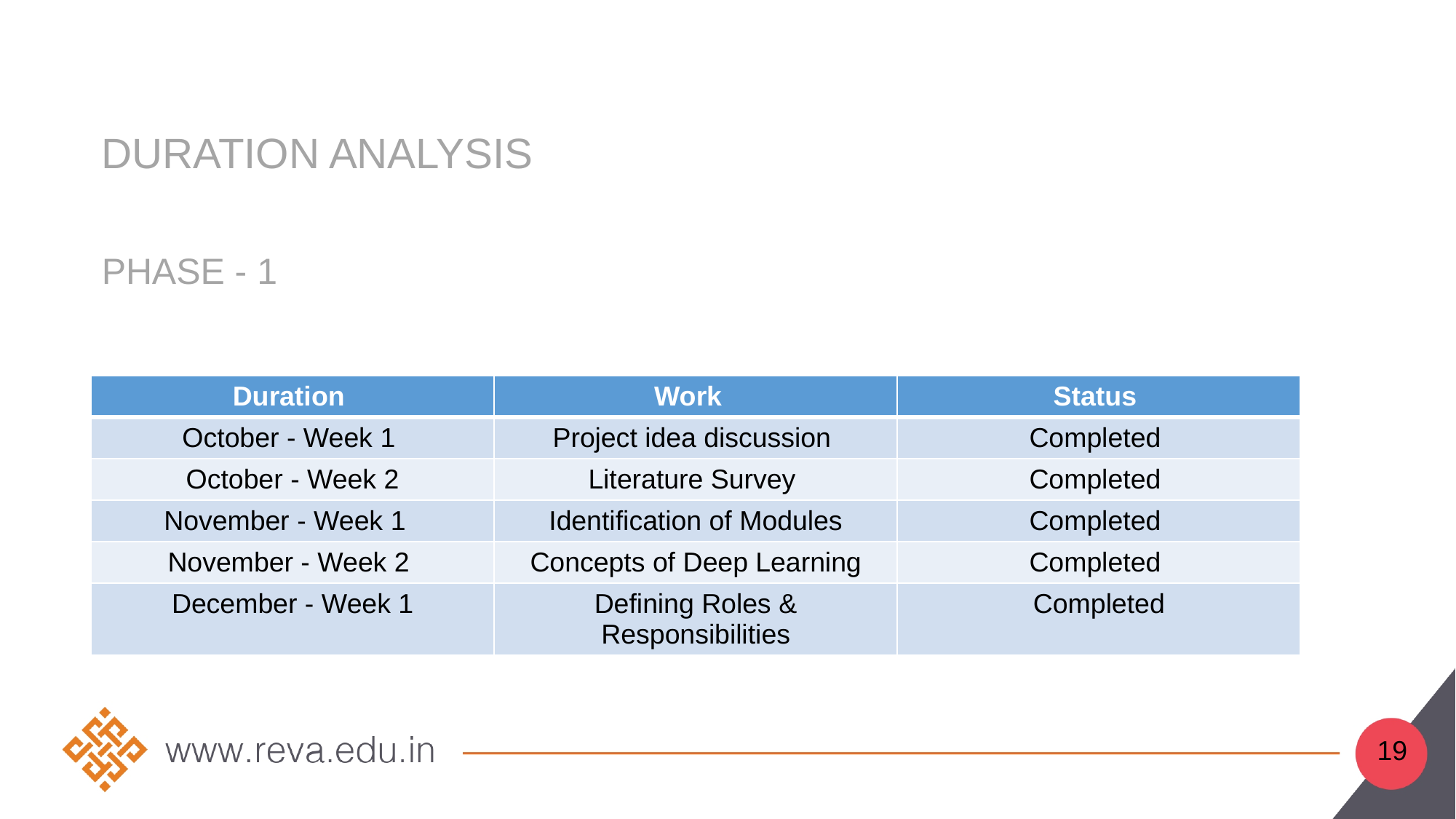

# DURATION ANALYSIS
PHASE - 1
| Duration | Work | Status |
| --- | --- | --- |
| October - Week 1 | Project idea discussion | Completed |
| October - Week 2 | Literature Survey | Completed |
| November - Week 1 | Identification of Modules | Completed |
| November - Week 2 | Concepts of Deep Learning | Completed |
| December - Week 1 | Defining Roles & Responsibilities | Completed |
19